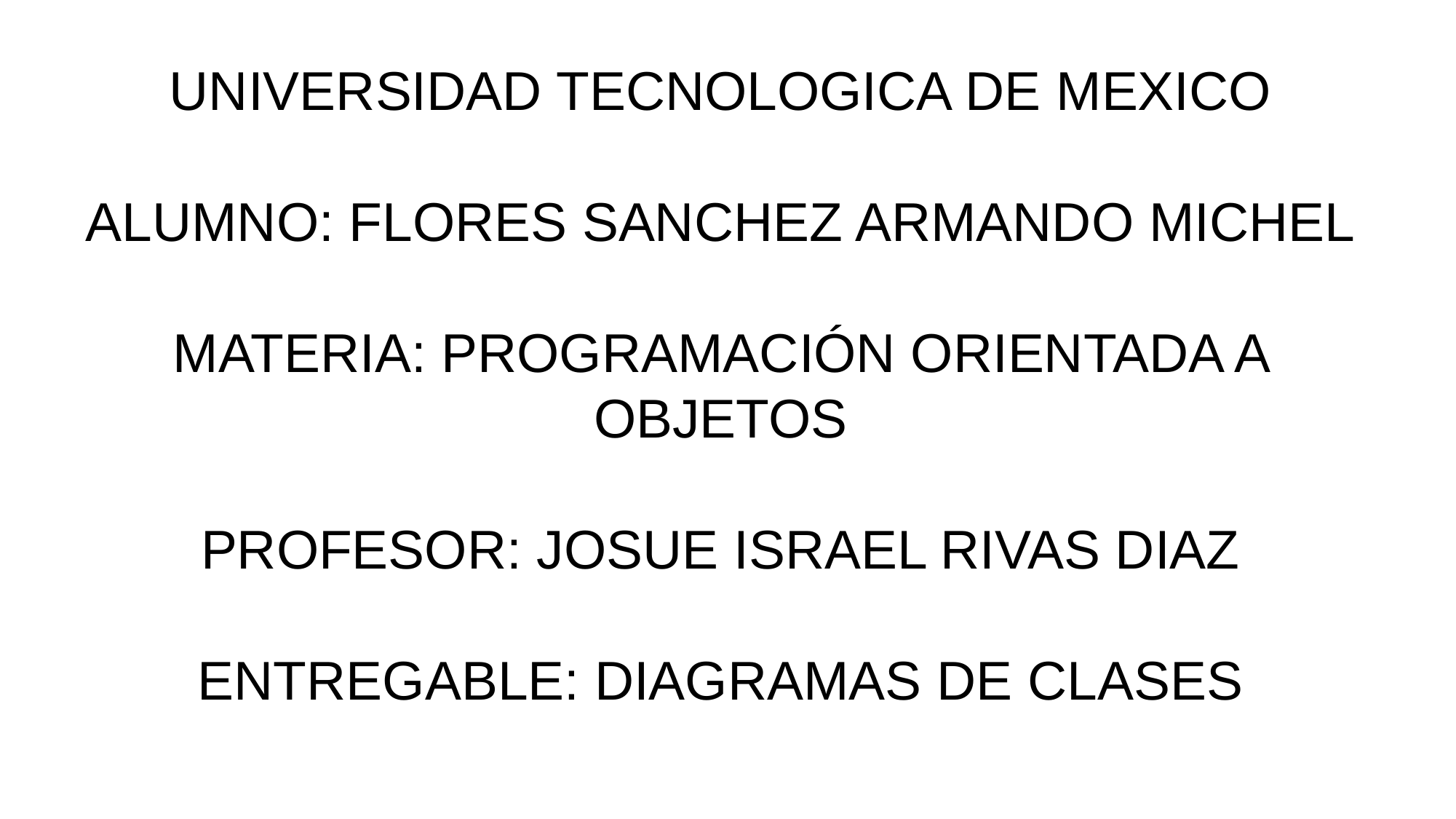

UNIVERSIDAD TECNOLOGICA DE MEXICO

ALUMNO: FLORES SANCHEZ ARMANDO MICHEL

MATERIA: PROGRAMACIÓN ORIENTADA A OBJETOS

PROFESOR: JOSUE ISRAEL RIVAS DIAZ

ENTREGABLE: DIAGRAMAS DE CLASES